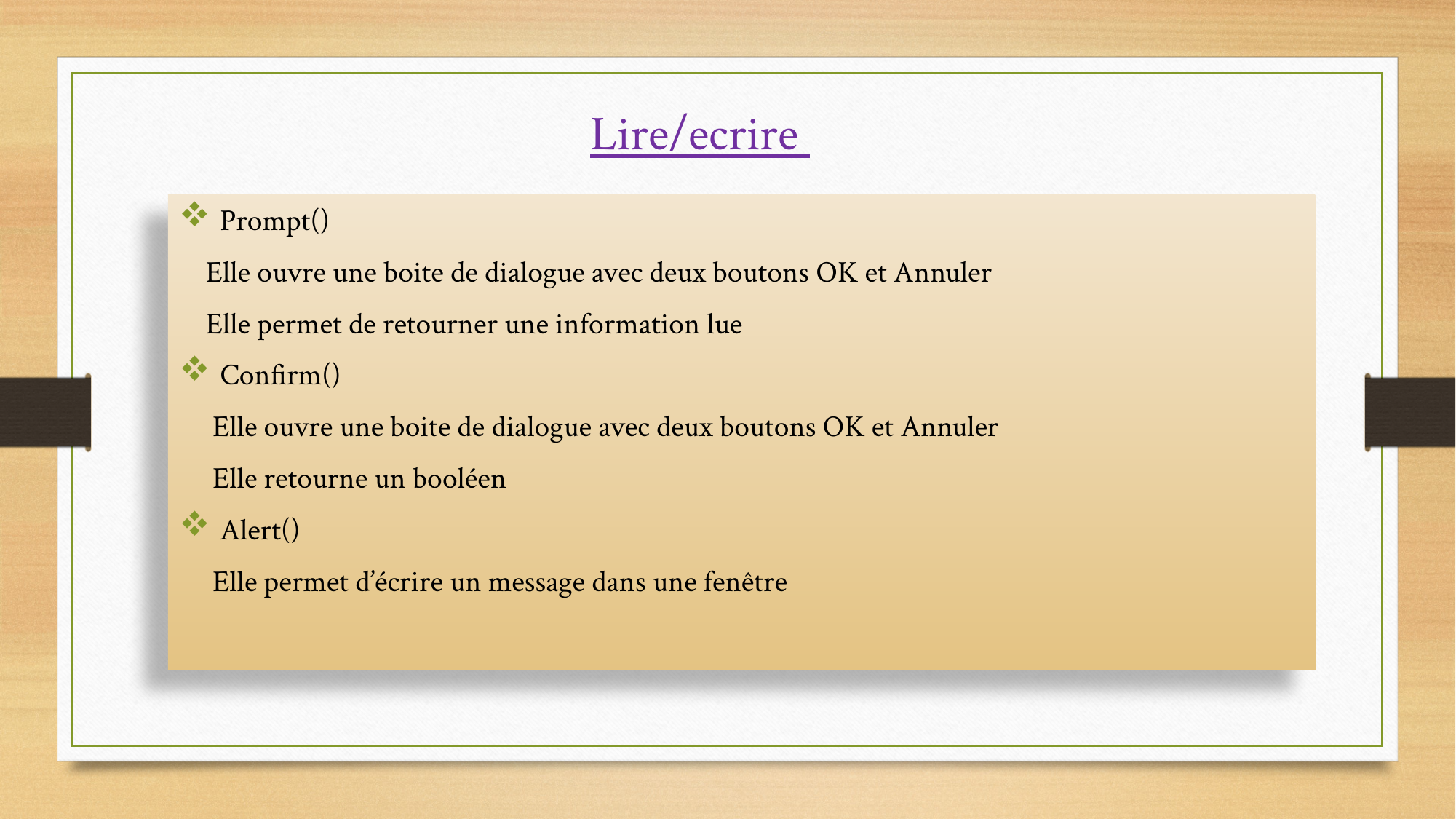

# Lire/ecrire
Prompt()
    Elle ouvre une boite de dialogue avec deux boutons OK et Annuler
    Elle permet de retourner une information lue
Confirm()
     Elle ouvre une boite de dialogue avec deux boutons OK et Annuler
     Elle retourne un booléen
Alert()
     Elle permet d’écrire un message dans une fenêtre